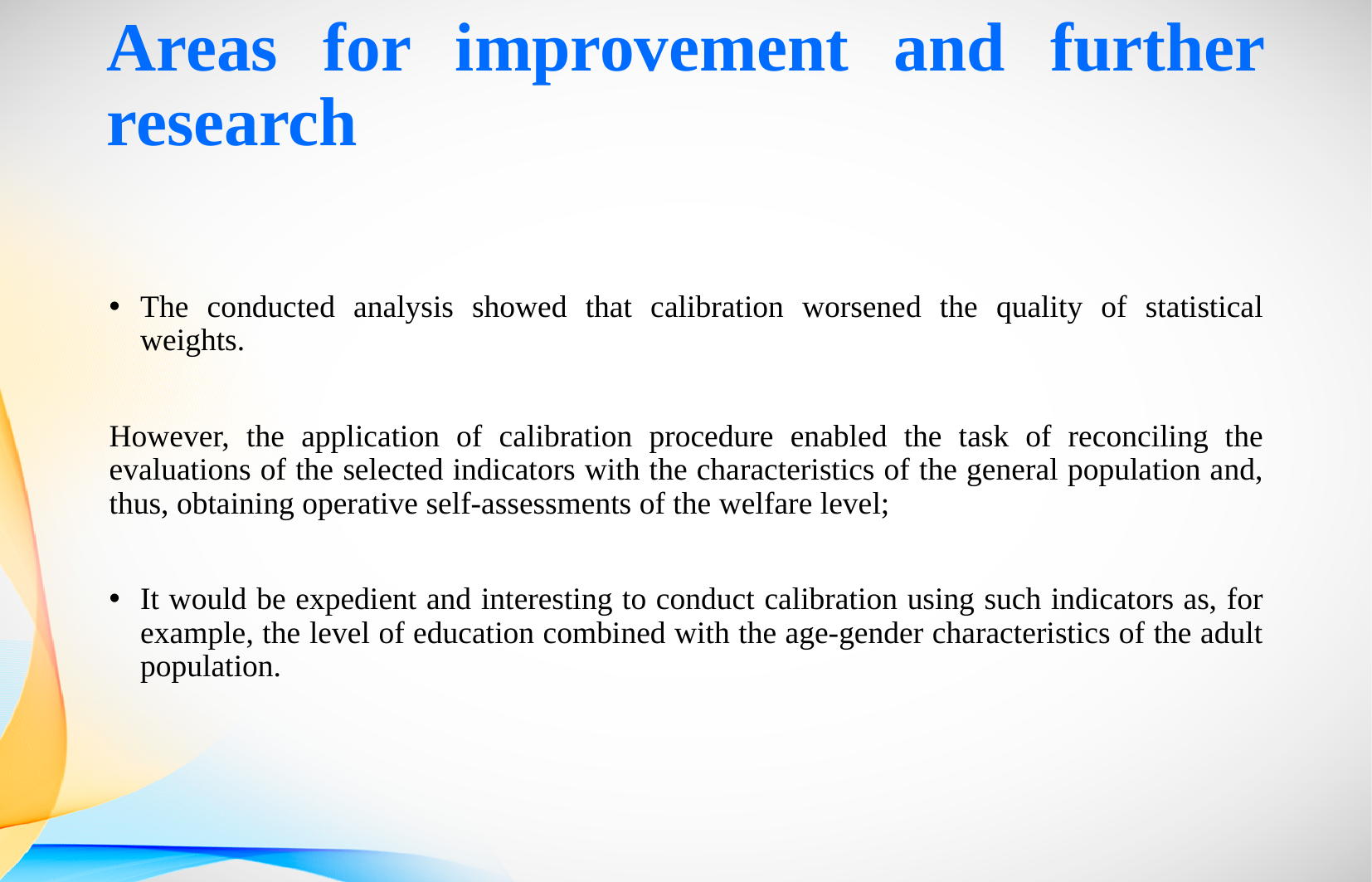

# Areas for improvement and further research

The conducted analysis showed that calibration worsened the quality of statistical weights.
However, the application of calibration procedure enabled the task of reconciling the evaluations of the selected indicators with the characteristics of the general population and, thus, obtaining operative self-assessments of the welfare level;
It would be expedient and interesting to conduct calibration using such indicators as, for example, the level of education combined with the age-gender characteristics of the adult population.